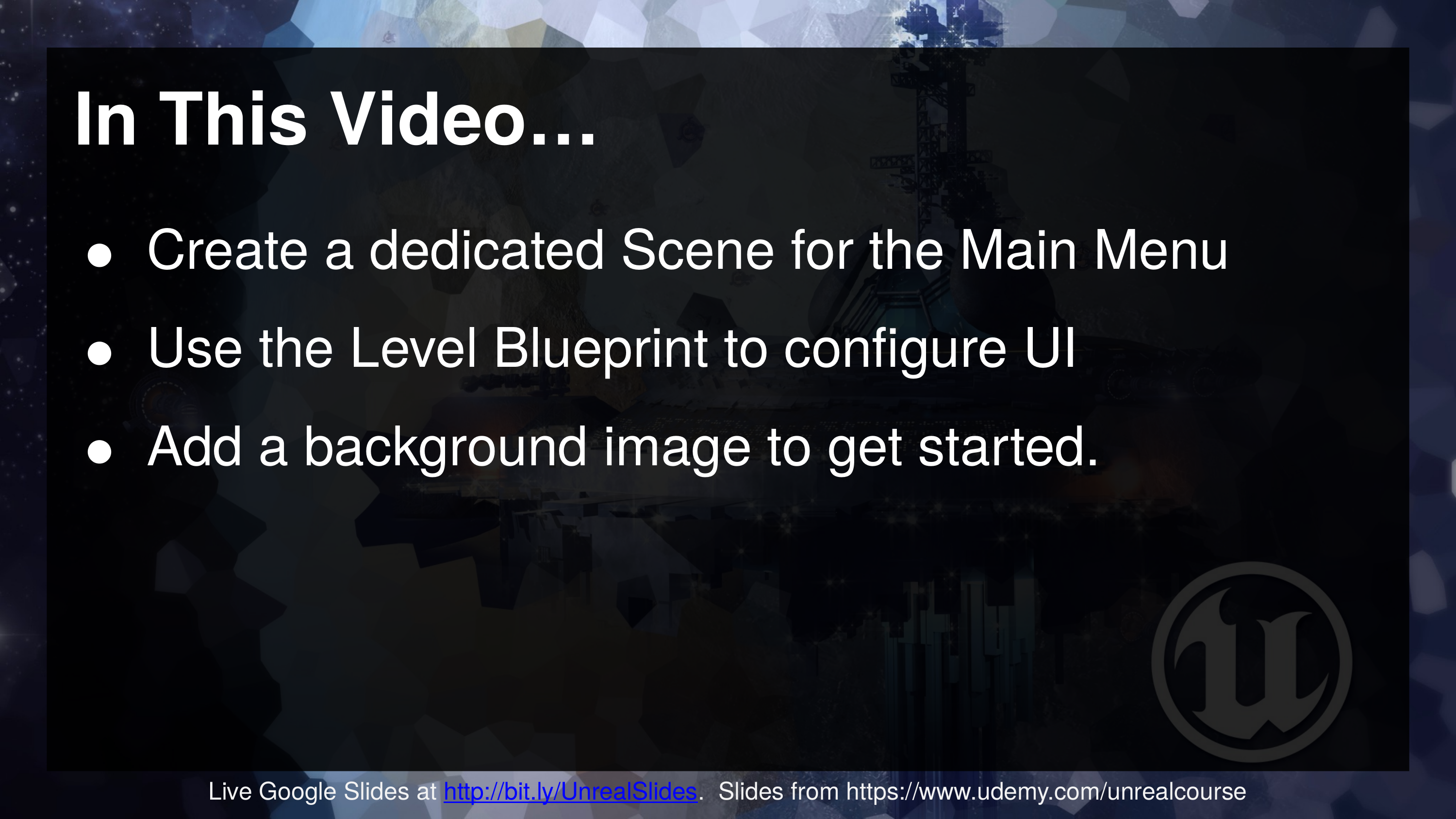

# In This Video…
Create a dedicated Scene for the Main Menu
Use the Level Blueprint to configure UI
Add a background image to get started.